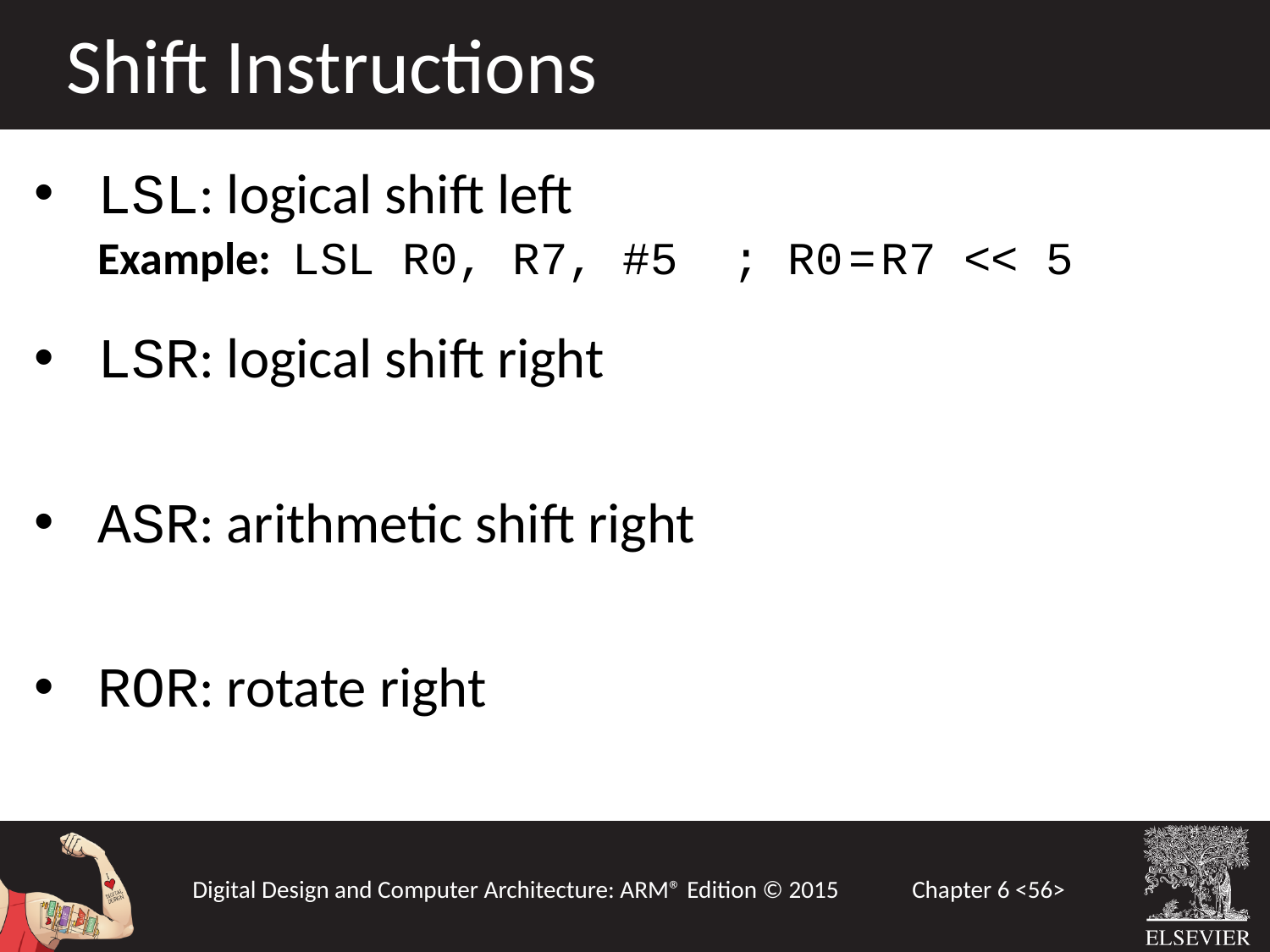

Shift Instructions
LSL: logical shift left
Example:  LSL R0, R7, #5  ; R0 = R7 << 5

LSR: logical shift right

ASR: arithmetic shift right

ROR: rotate right